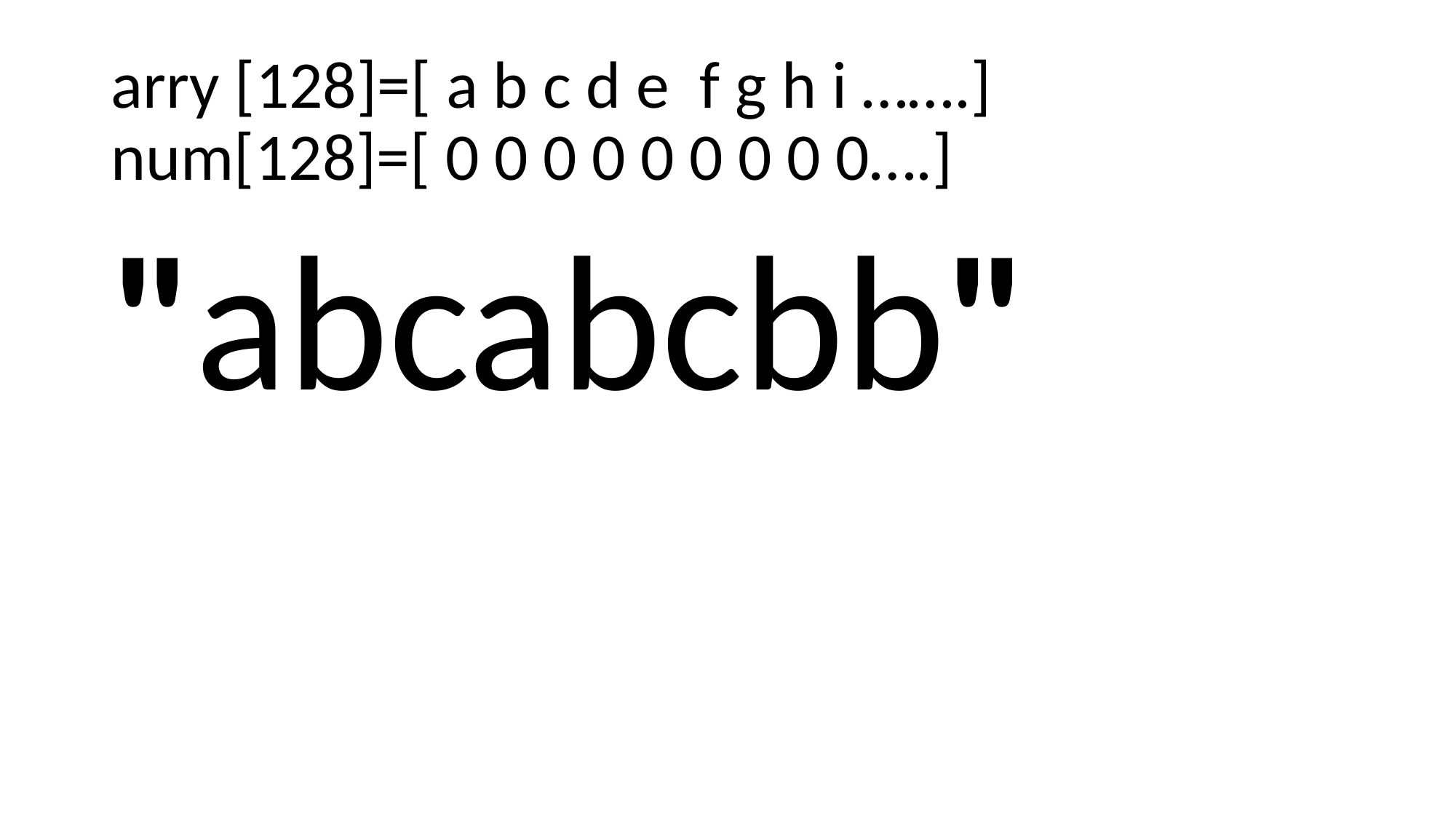

# arry [128]=[ a b c d e  f g h i …….] num[128]=[ 0 0 0 0 0 0 0 0 0….]
"abcabcbb"